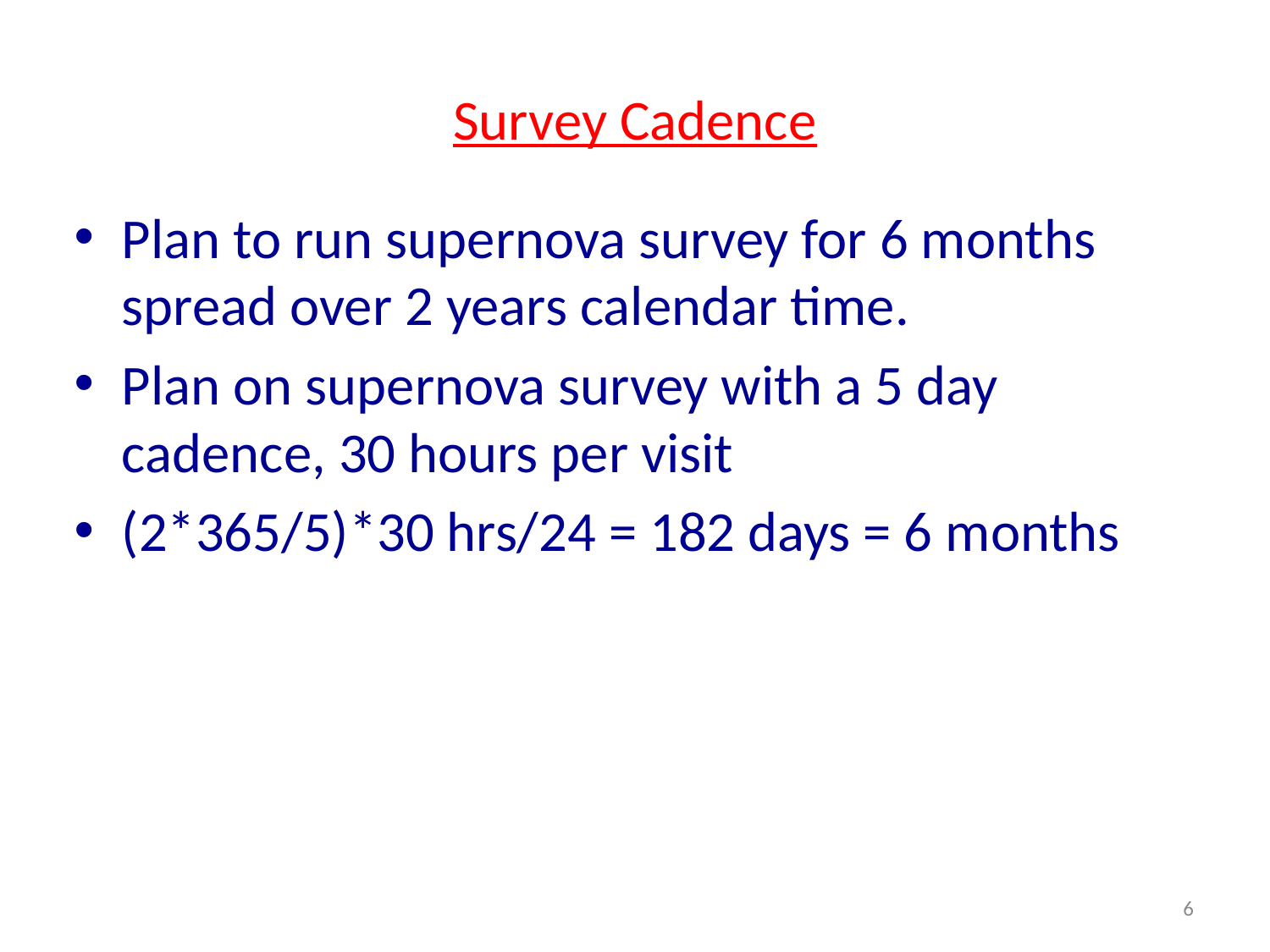

# Survey Cadence
Plan to run supernova survey for 6 months spread over 2 years calendar time.
Plan on supernova survey with a 5 day cadence, 30 hours per visit
(2*365/5)*30 hrs/24 = 182 days = 6 months
6